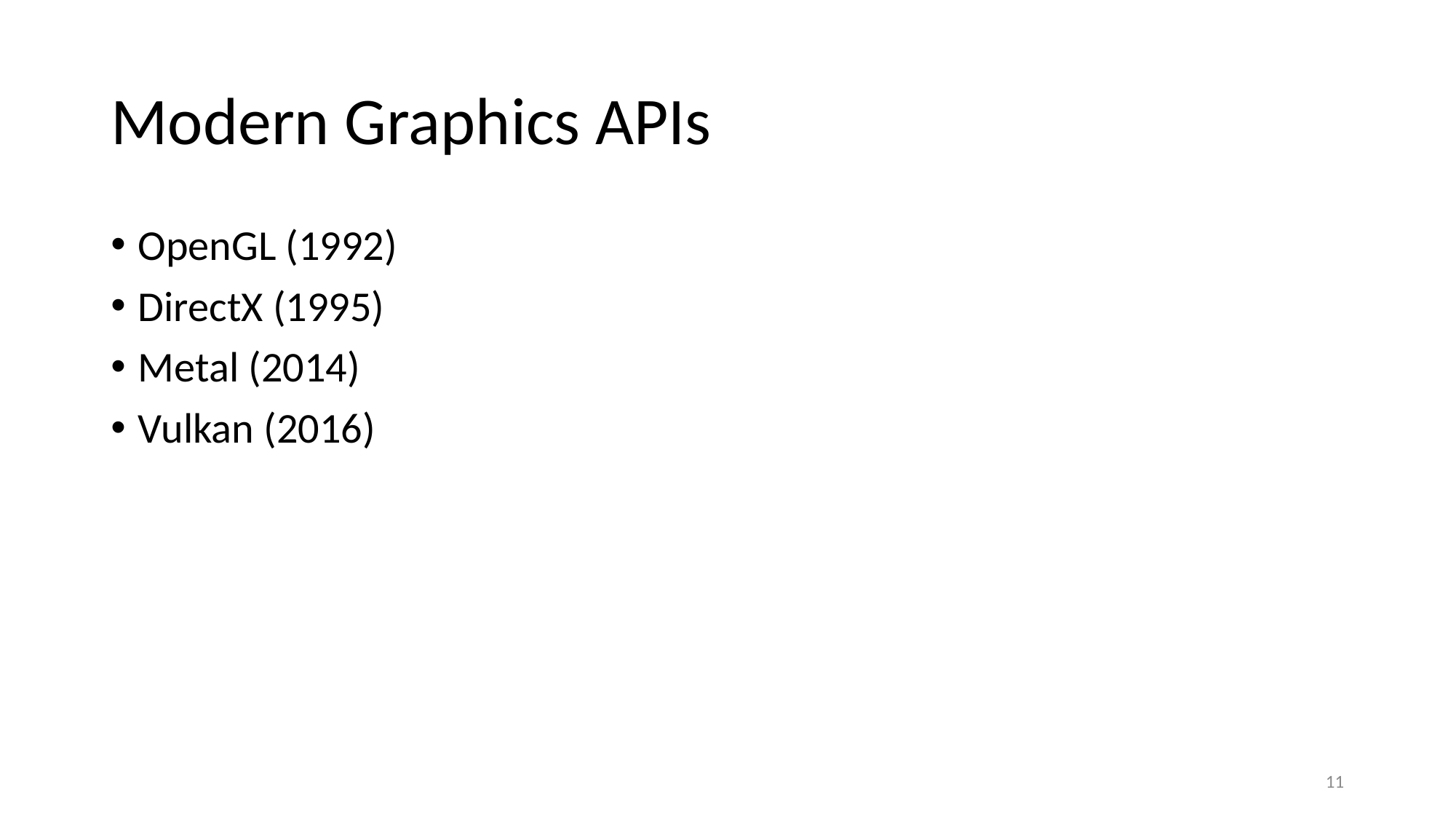

# Modern Graphics APIs
OpenGL (1992)
DirectX (1995)
Metal (2014)
Vulkan (2016)
11